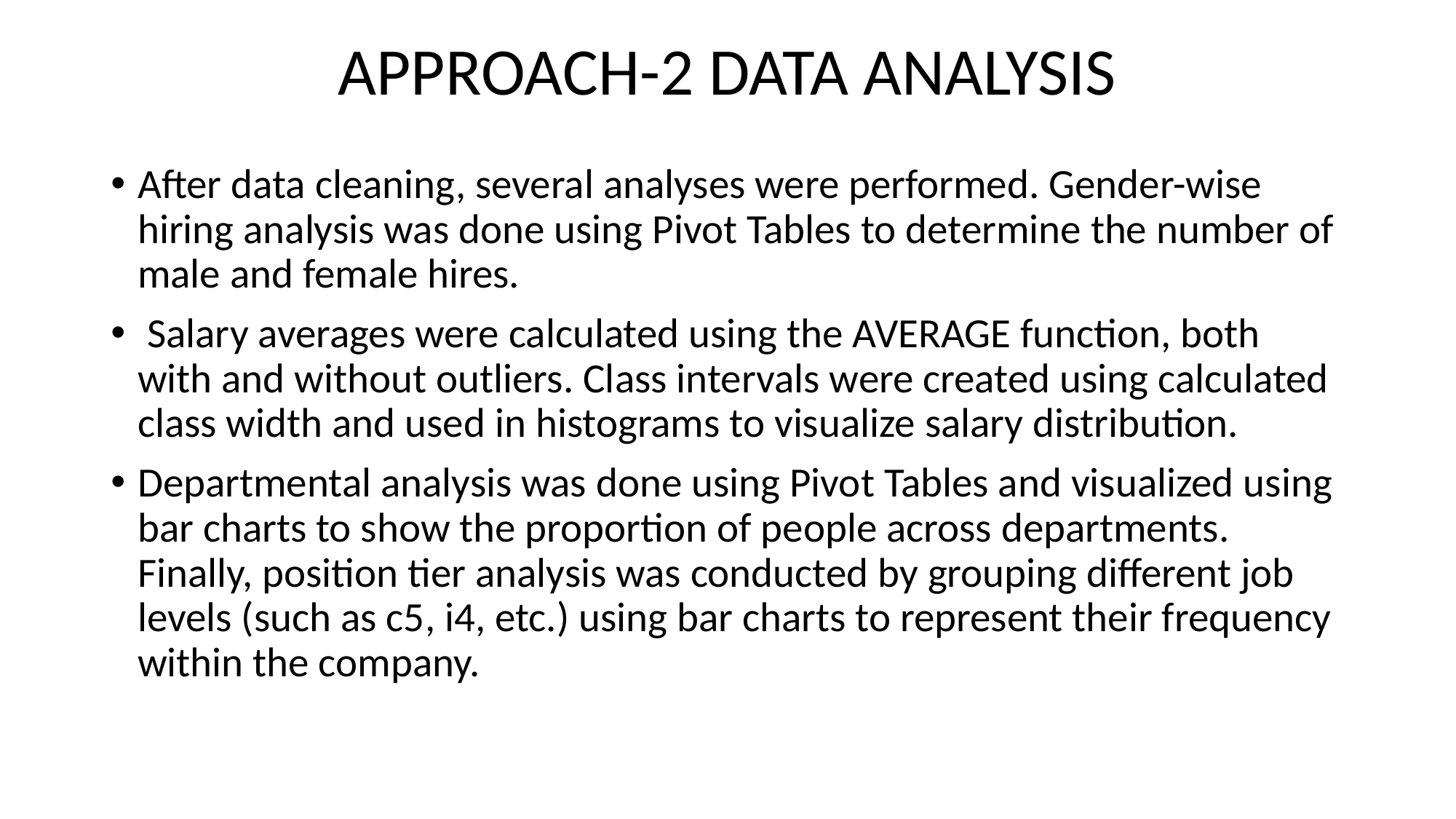

# APPROACH-2 DATA ANALYSIS
After data cleaning, several analyses were performed. Gender-wise hiring analysis was done using Pivot Tables to determine the number of male and female hires.
 Salary averages were calculated using the AVERAGE function, both with and without outliers. Class intervals were created using calculated class width and used in histograms to visualize salary distribution.
Departmental analysis was done using Pivot Tables and visualized using bar charts to show the proportion of people across departments. Finally, position tier analysis was conducted by grouping different job levels (such as c5, i4, etc.) using bar charts to represent their frequency within the company.